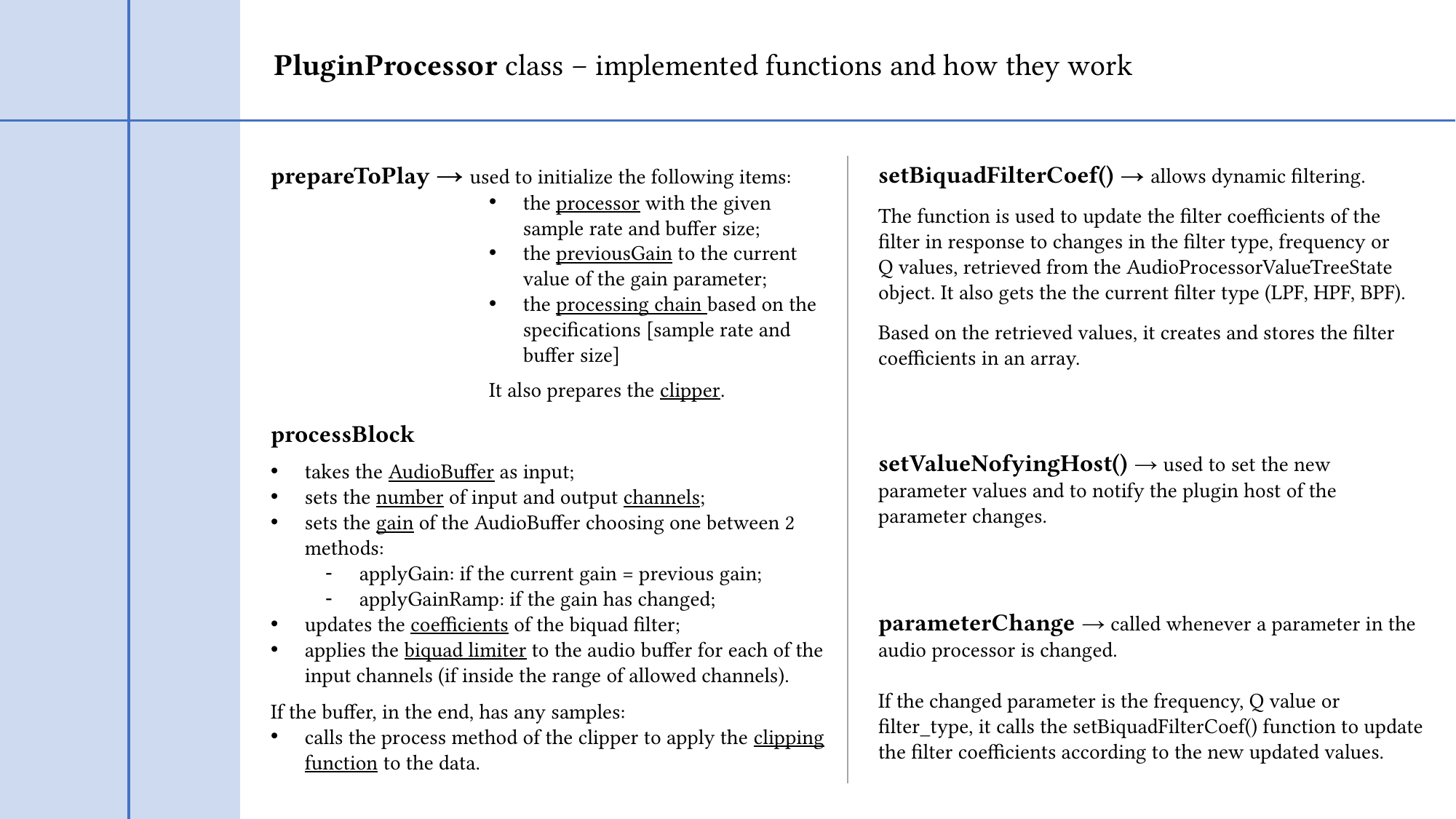

PluginProcessor class – implemented functions and how they work
setBiquadFilterCoef() → allows dynamic filtering.

The function is used to update the filter coefficients of the filter in response to changes in the filter type, frequency or Q values, retrieved from the AudioProcessorValueTreeState object. It also gets the the current filter type (LPF, HPF, BPF).

Based on the retrieved values, it creates and stores the filter coefficients in an array.

prepareToPlay → used to initialize the following items:
the processor with the given sample rate and buffer size;
the previousGain to the current value of the gain parameter;
the processing chain based on the specifications [sample rate and buffer size]

It also prepares the clipper.
processBlock

takes the AudioBuffer as input;
sets the number of input and output channels;
sets the gain of the AudioBuffer choosing one between 2 methods:
applyGain: if the current gain = previous gain;
applyGainRamp: if the gain has changed;
updates the coefficients of the biquad filter;
applies the biquad limiter to the audio buffer for each of the input channels (if inside the range of allowed channels).

If the buffer, in the end, has any samples:
calls the process method of the clipper to apply the clipping function to the data.
setValueNofyingHost() → used to set the new parameter values and to notify the plugin host of the parameter changes.
parameterChange → called whenever a parameter in the audio processor is changed.

If the changed parameter is the frequency, Q value or filter_type, it calls the setBiquadFilterCoef() function to update the filter coefficients according to the new updated values.